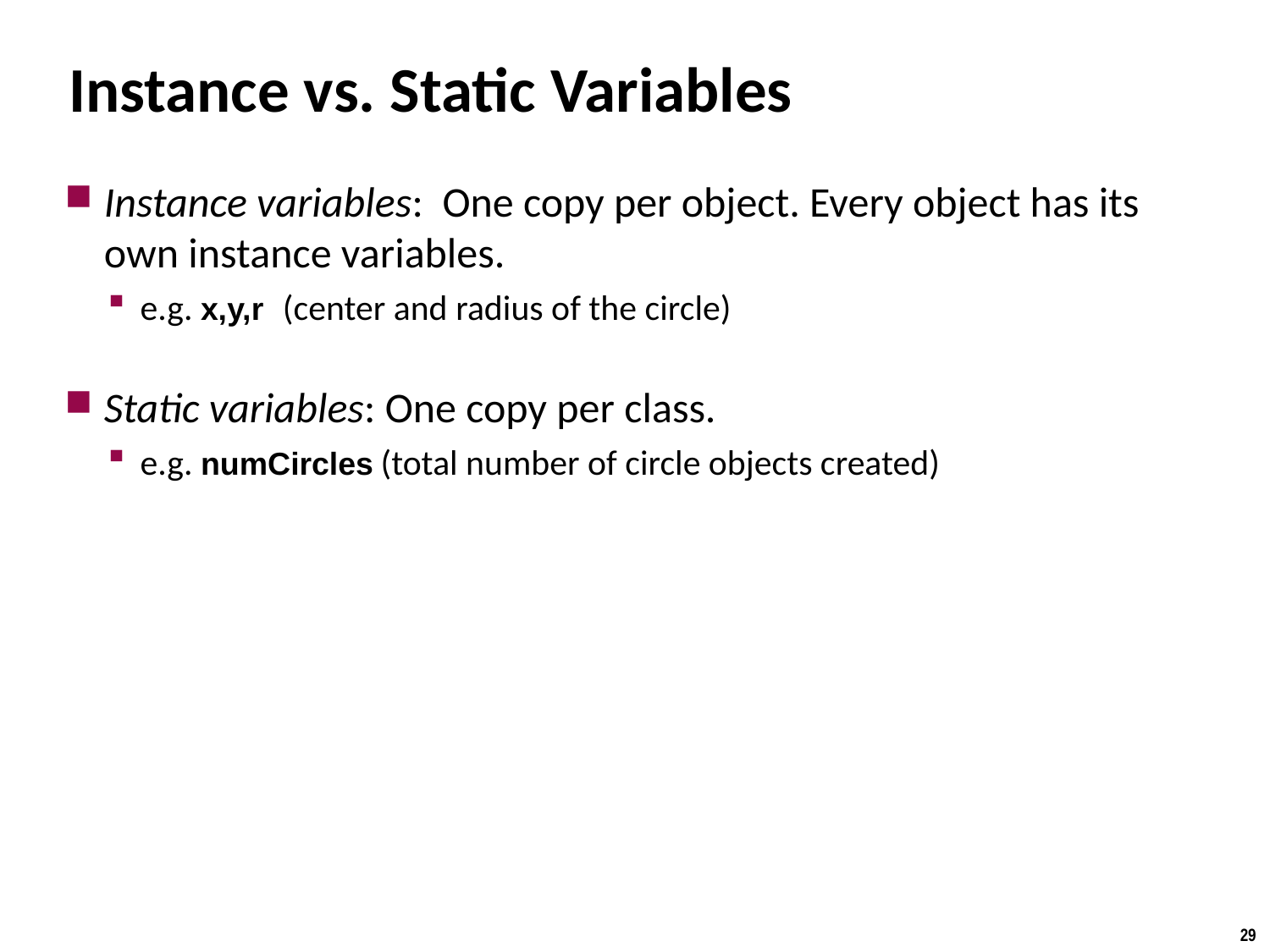

# Instance vs. Static Variables
Instance variables:  One copy per object. Every object has its own instance variables.
e.g. x,y,r (center and radius of the circle)
Static variables: One copy per class.
e.g. numCircles (total number of circle objects created)